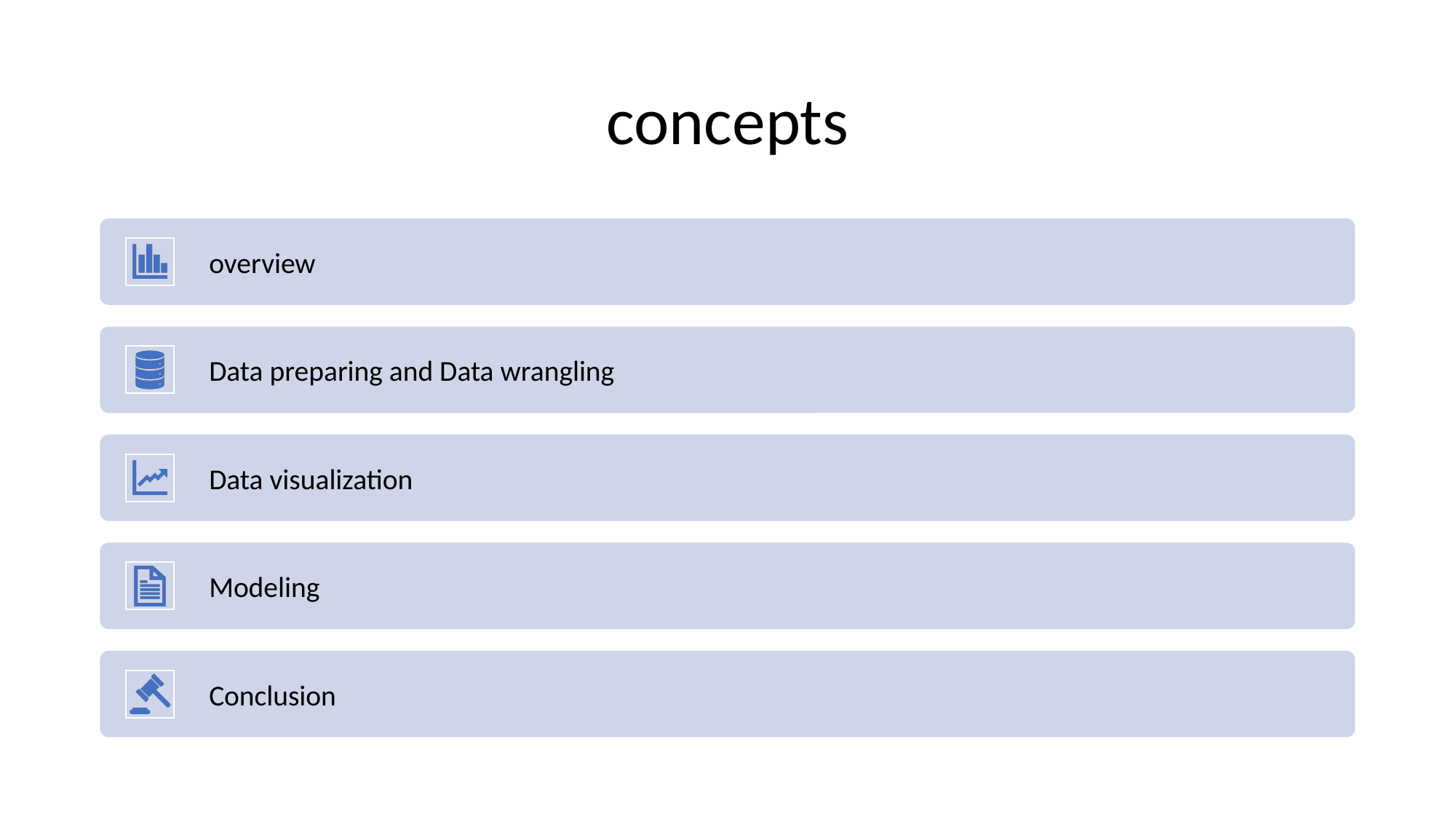

# concepts
overview
Data preparing and Data wrangling
Data visualization
Modeling
Conclusion